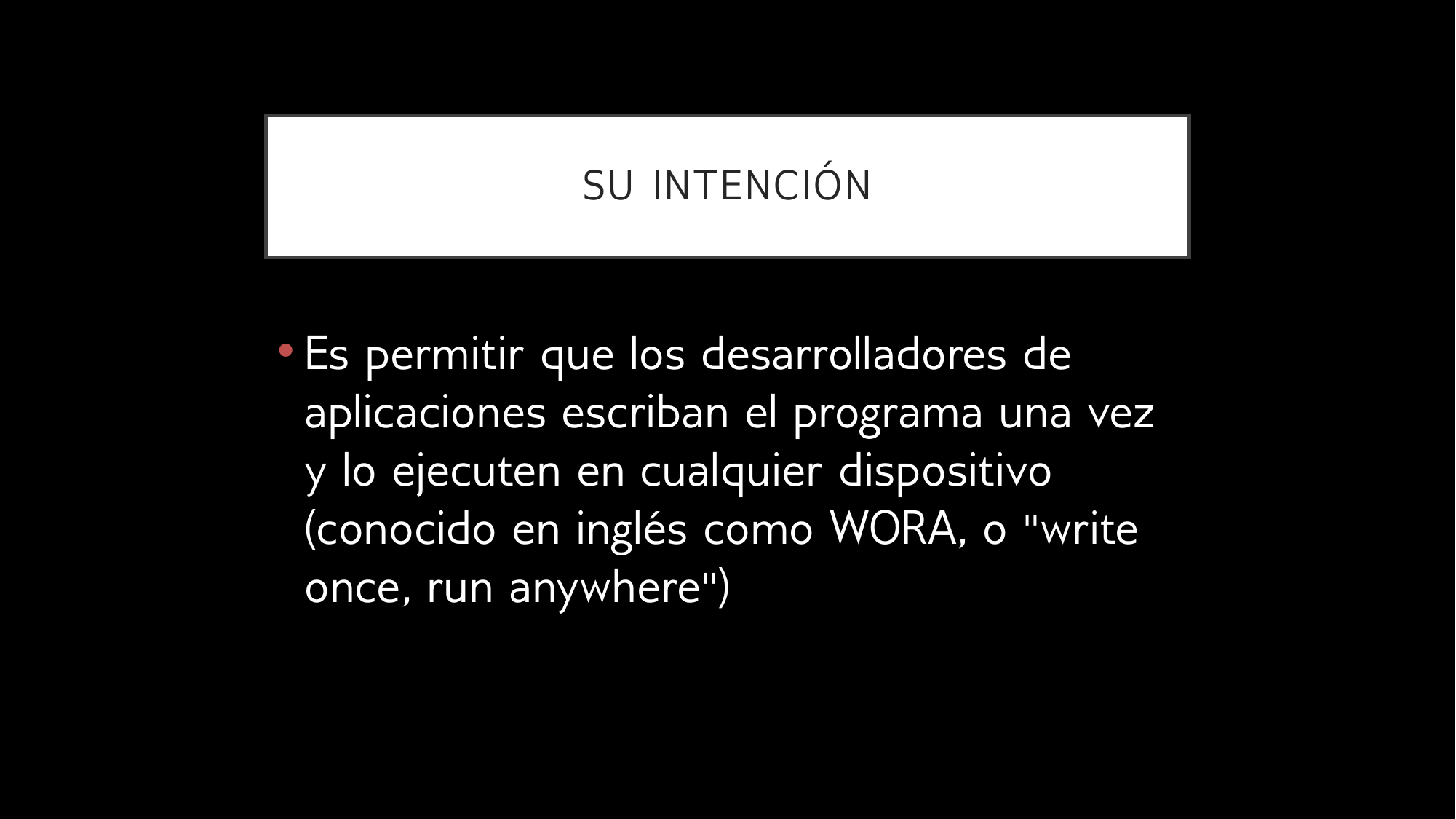

# Su intención
Es permitir que los desarrolladores de aplicaciones escriban el programa una vez y lo ejecuten en cualquier dispositivo (conocido en inglés como WORA, o "write once, run anywhere")